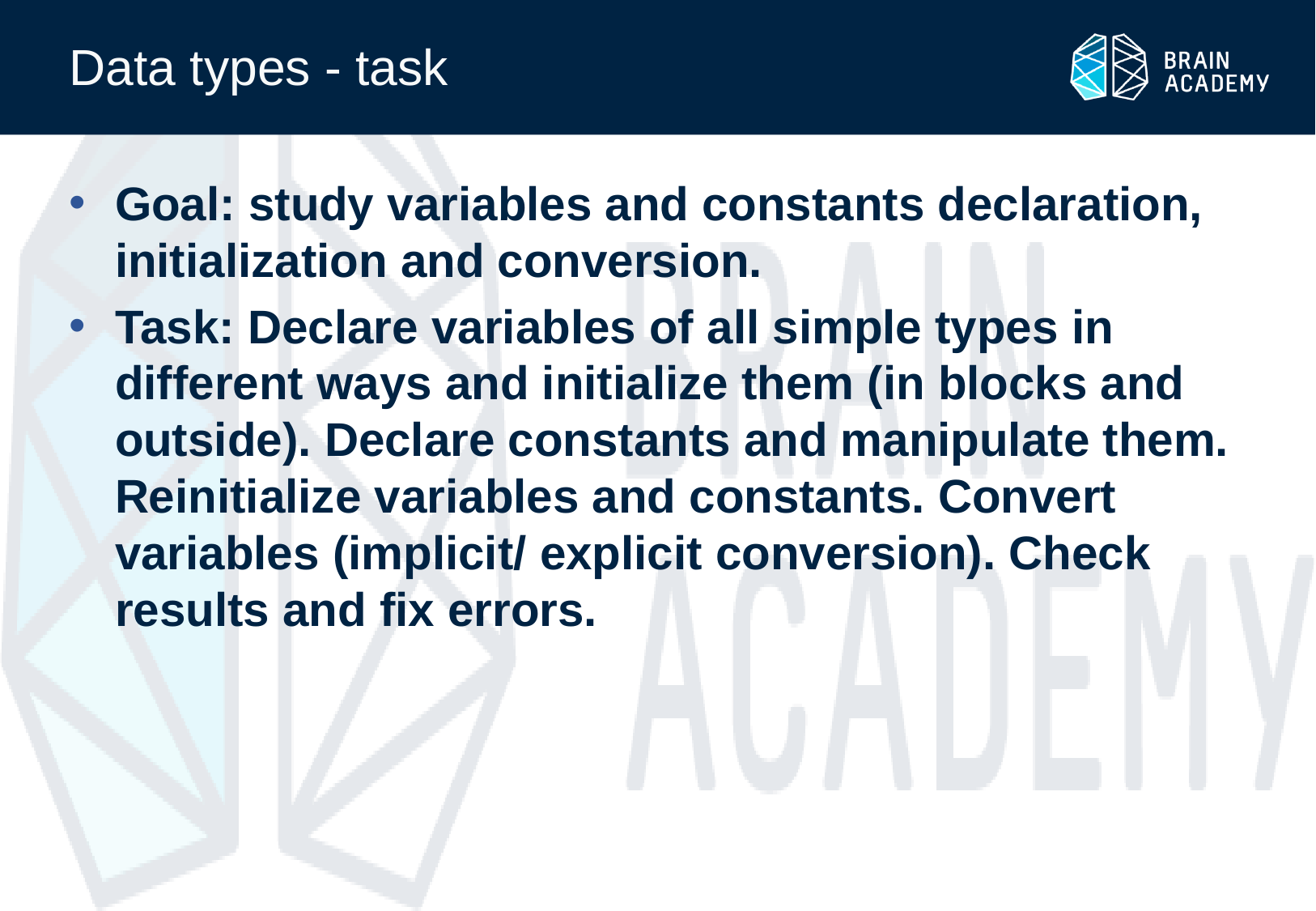

# Data types - task
Goal: study variables and constants declaration, initialization and conversion.
Task: Declare variables of all simple types in different ways and initialize them (in blocks and outside). Declare constants and manipulate them. Reinitialize variables and constants. Convert variables (implicit/ explicit conversion). Check results and fix errors.